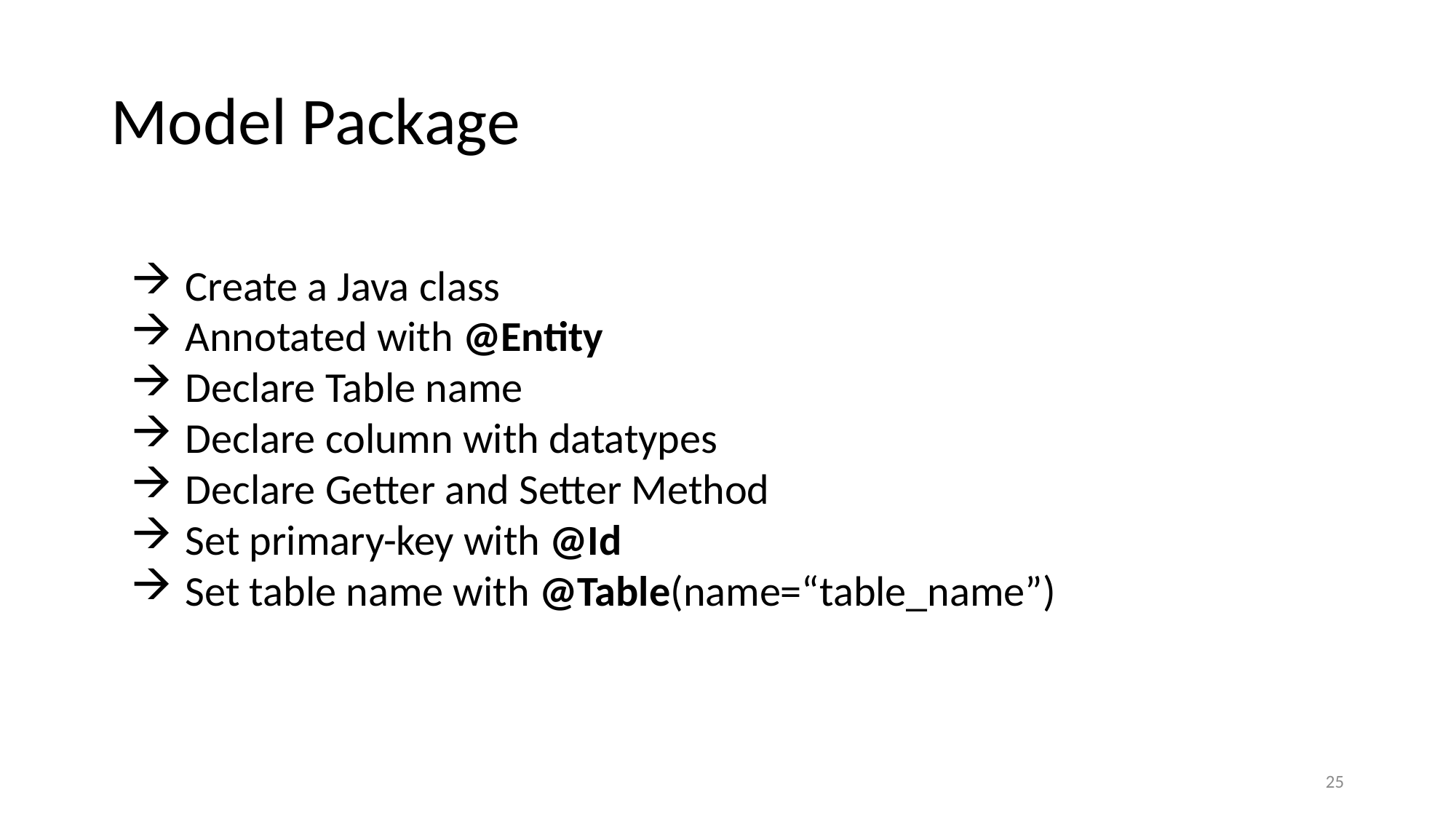

# Model Package

Create a Java class
Annotated with @Entity
Declare Table name
Declare column with datatypes
Declare Getter and Setter Method
Set primary-key with @Id
Set table name with @Table(name=“table_name”)

25